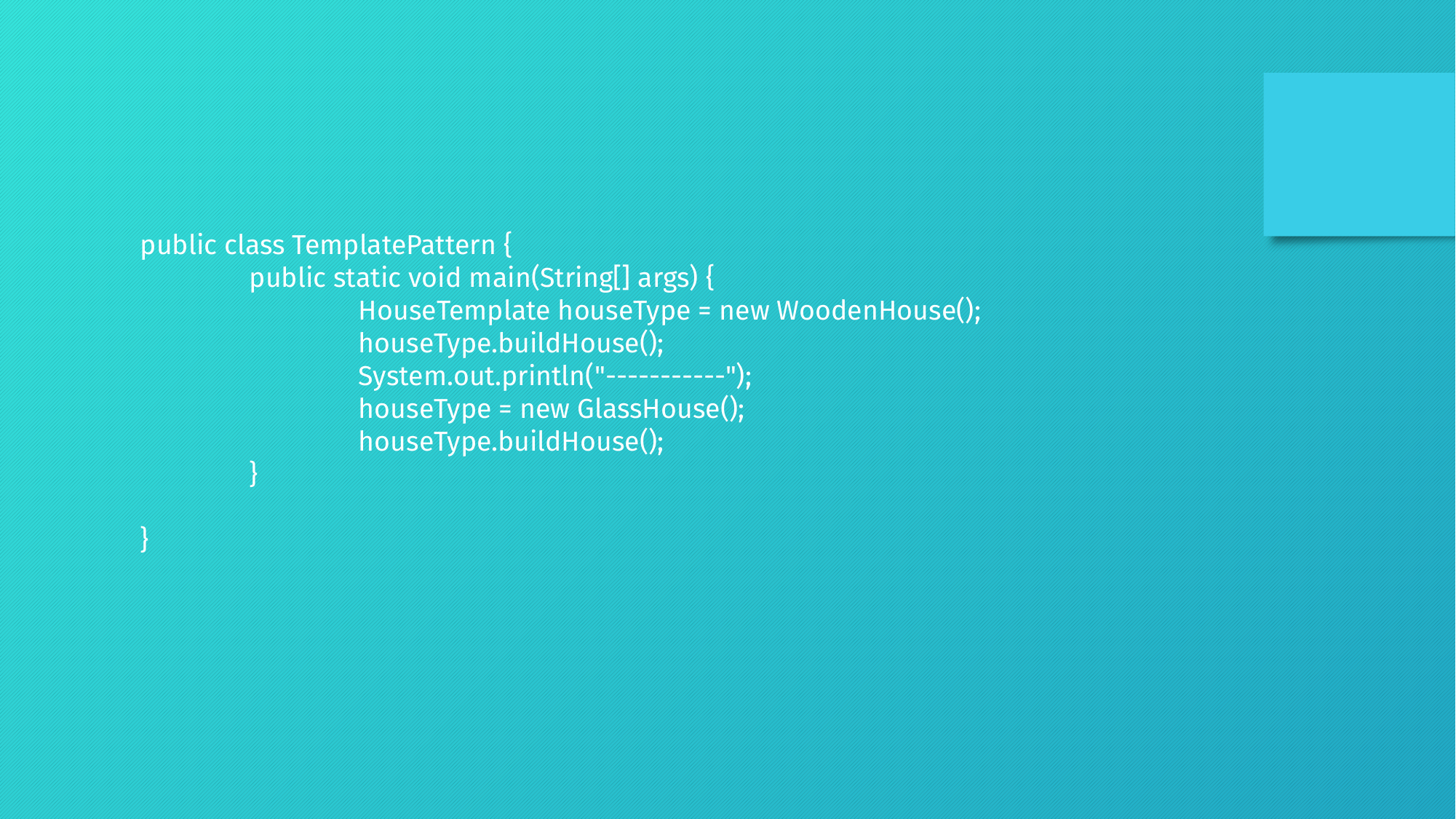

public class TemplatePattern {
	public static void main(String[] args) {
		HouseTemplate houseType = new WoodenHouse();
		houseType.buildHouse();
		System.out.println("-----------");
		houseType = new GlassHouse();
		houseType.buildHouse();
	}

}